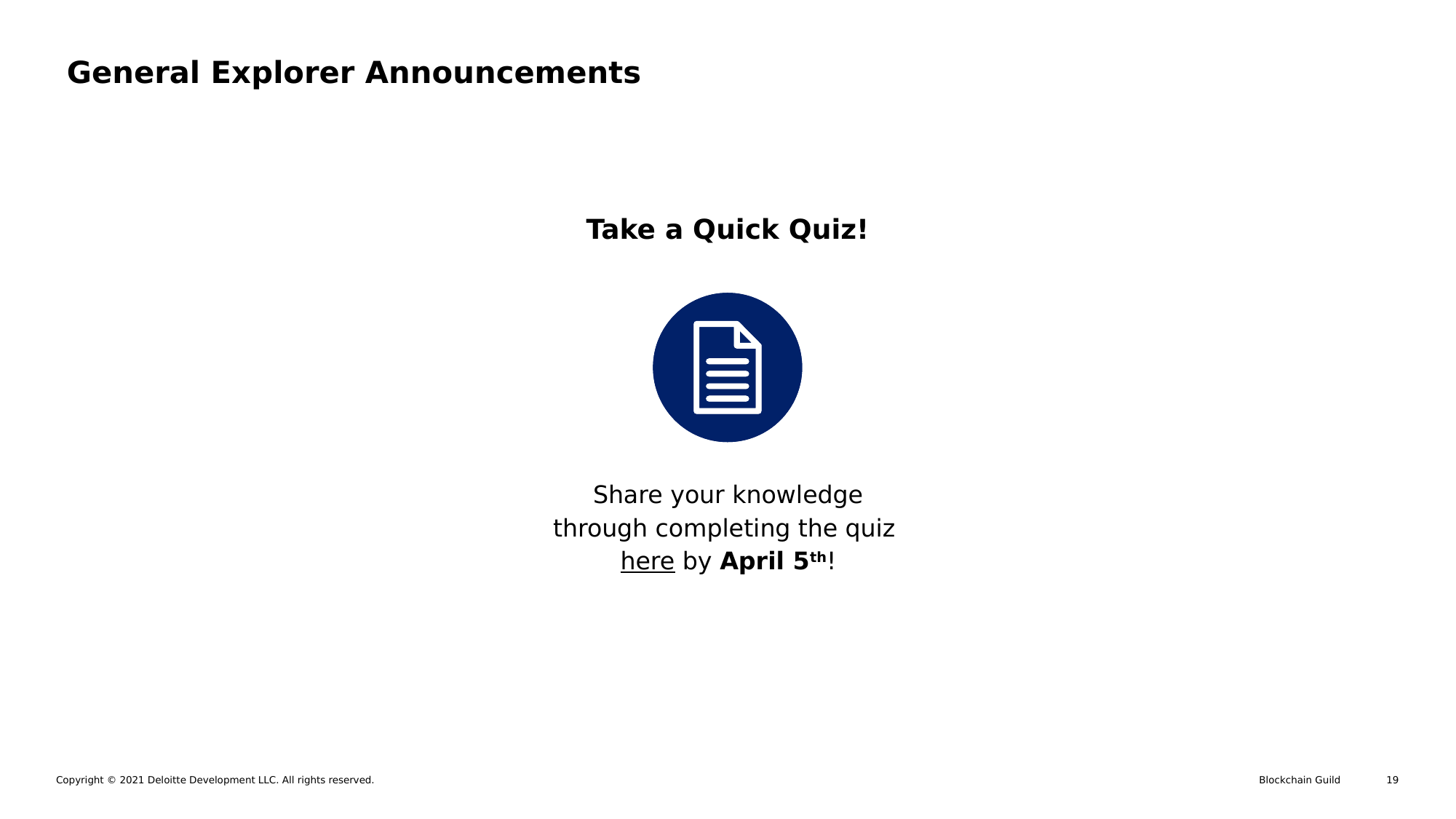

General Explorer Announcements
Take a Quick Quiz!

Share your knowledge through completing the quiz here by April 5th!